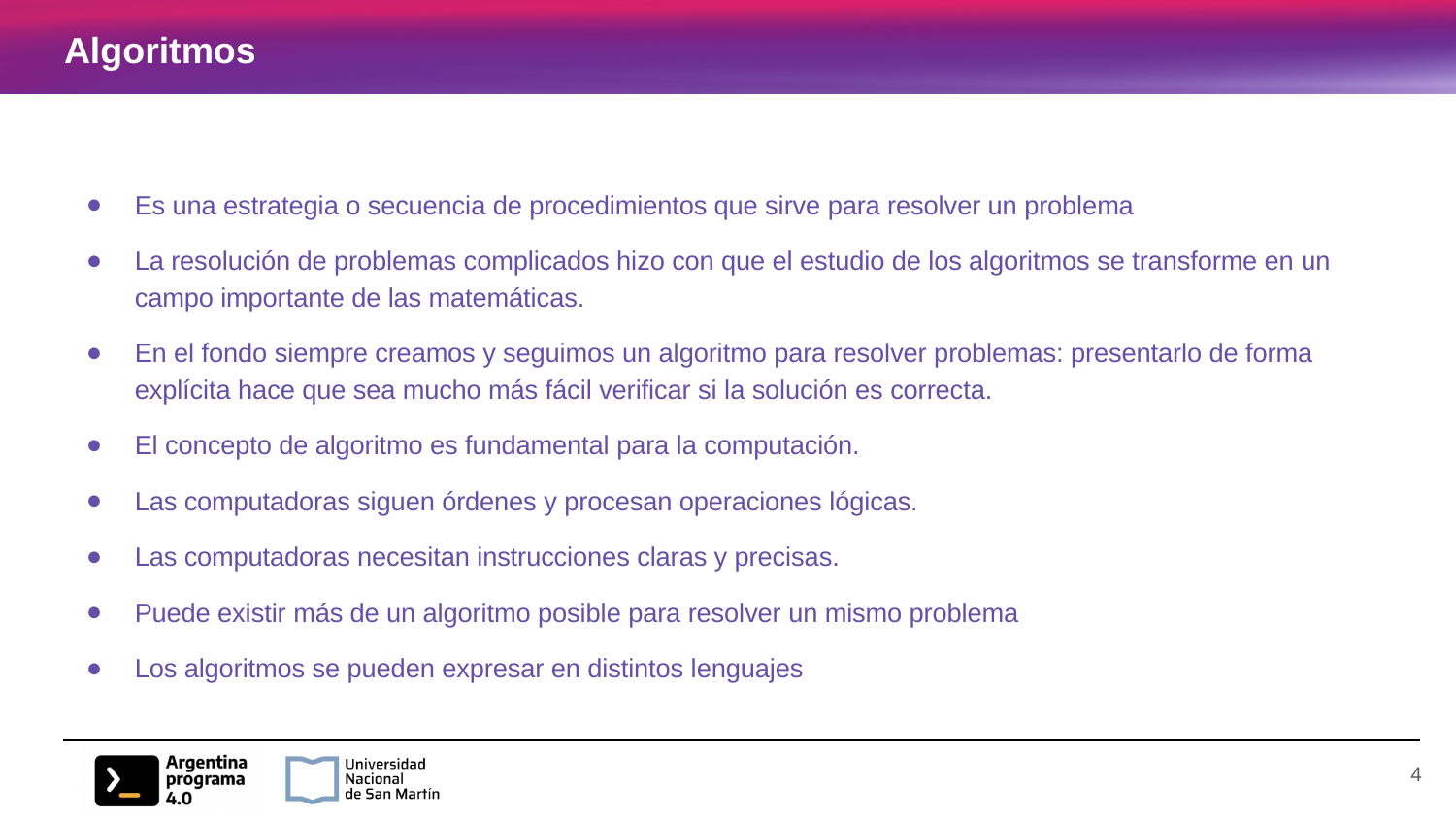

# Algoritmos
Es una estrategia o secuencia de procedimientos que sirve para resolver un problema
La resolución de problemas complicados hizo con que el estudio de los algoritmos se transforme en un campo importante de las matemáticas.
En el fondo siempre creamos y seguimos un algoritmo para resolver problemas: presentarlo de forma explícita hace que sea mucho más fácil verificar si la solución es correcta.
El concepto de algoritmo es fundamental para la computación.
Las computadoras siguen órdenes y procesan operaciones lógicas.
Las computadoras necesitan instrucciones claras y precisas.
Puede existir más de un algoritmo posible para resolver un mismo problema
Los algoritmos se pueden expresar en distintos lenguajes
4